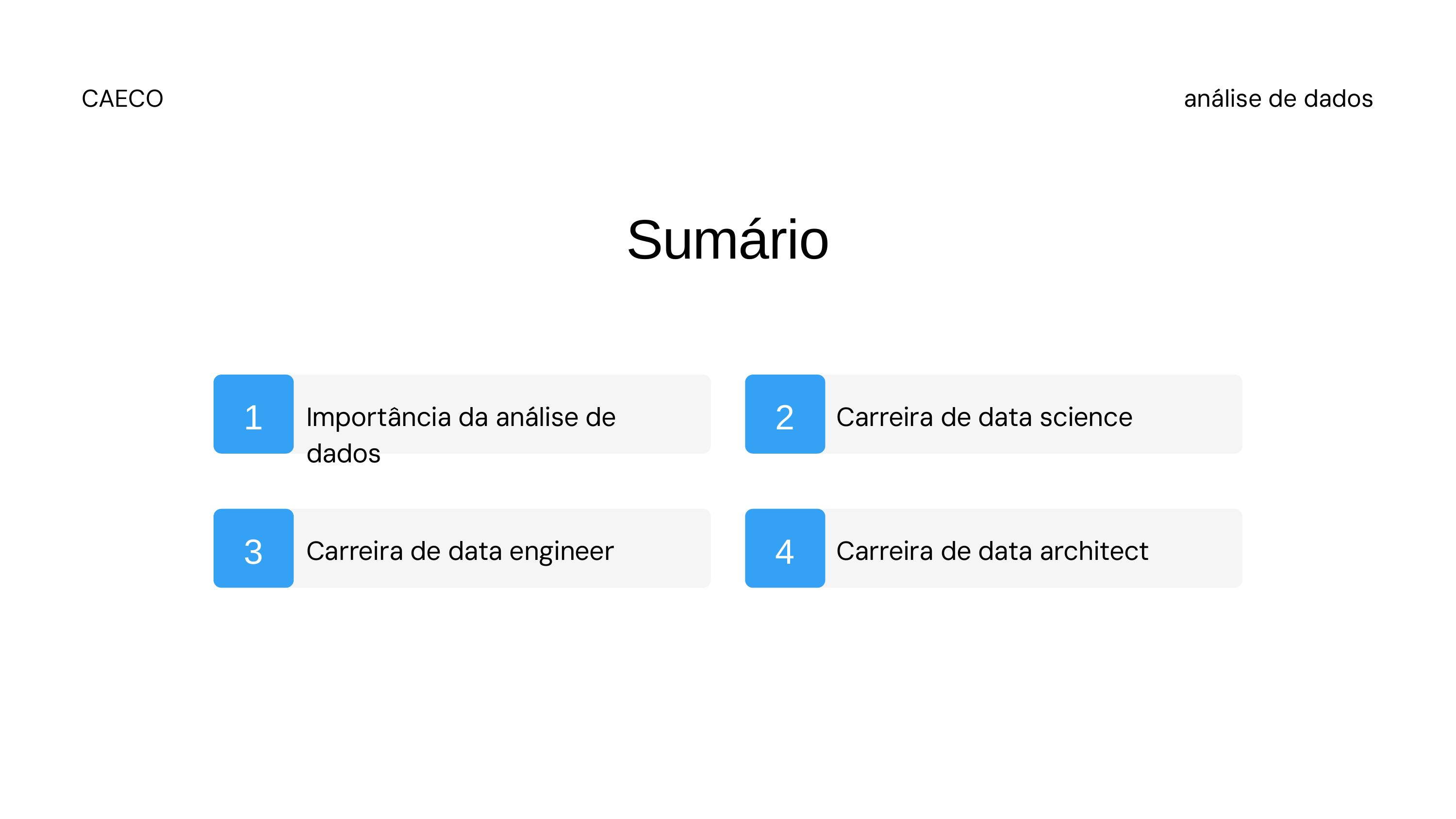

CAECO
análise de dados
Sumário

1
2
Importância da análise de dados
Carreira de data science

3
4
Carreira de data engineer
Carreira de data architect